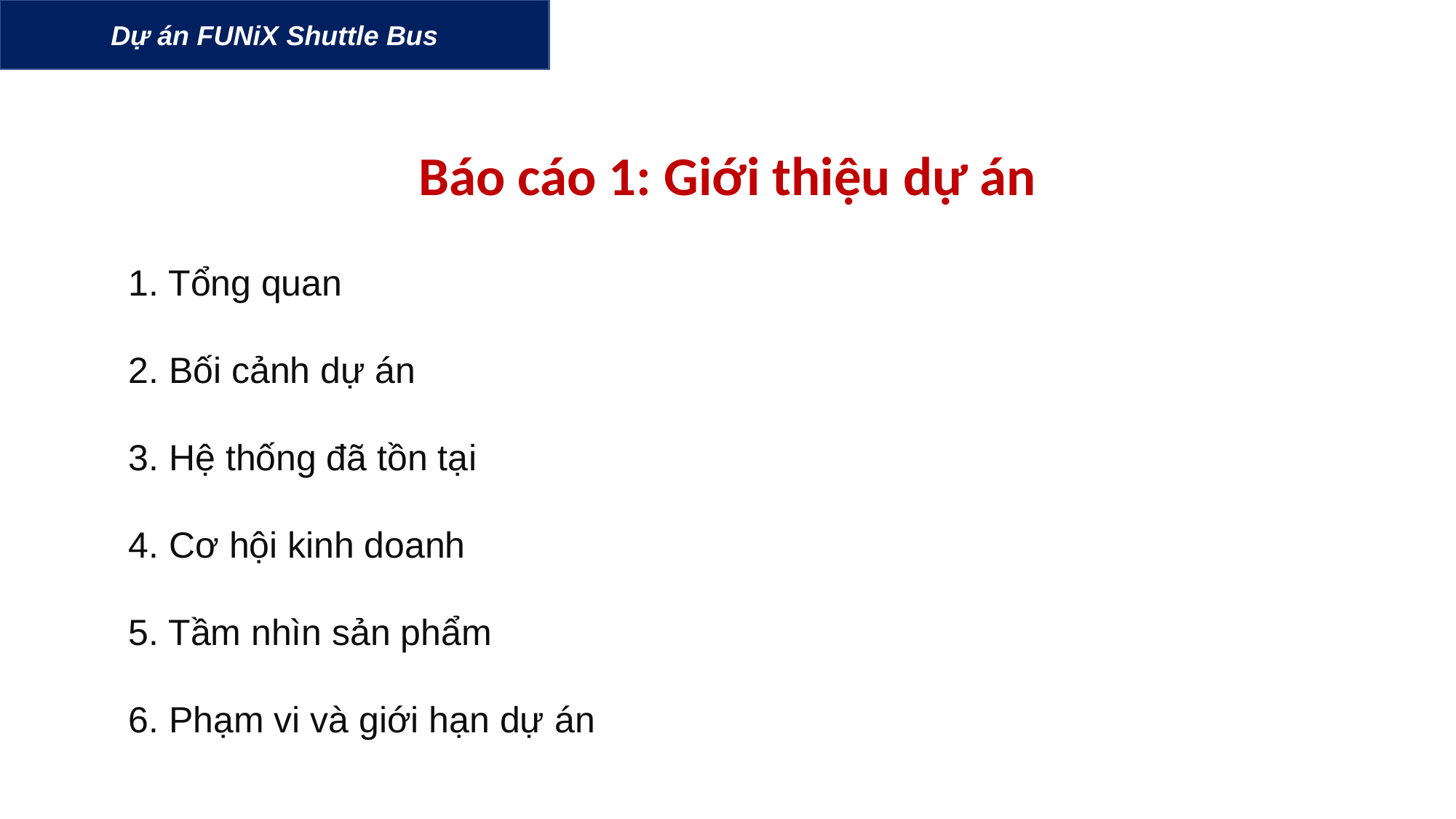

Dự án FUNiX Shuttle Bus
Báo cáo 1: Giới thiệu dự án
1. Tổng quan
2. Bối cảnh dự án
3. Hệ thống đã tồn tại
4. Cơ hội kinh doanh
5. Tầm nhìn sản phẩm
6. Phạm vi và giới hạn dự án